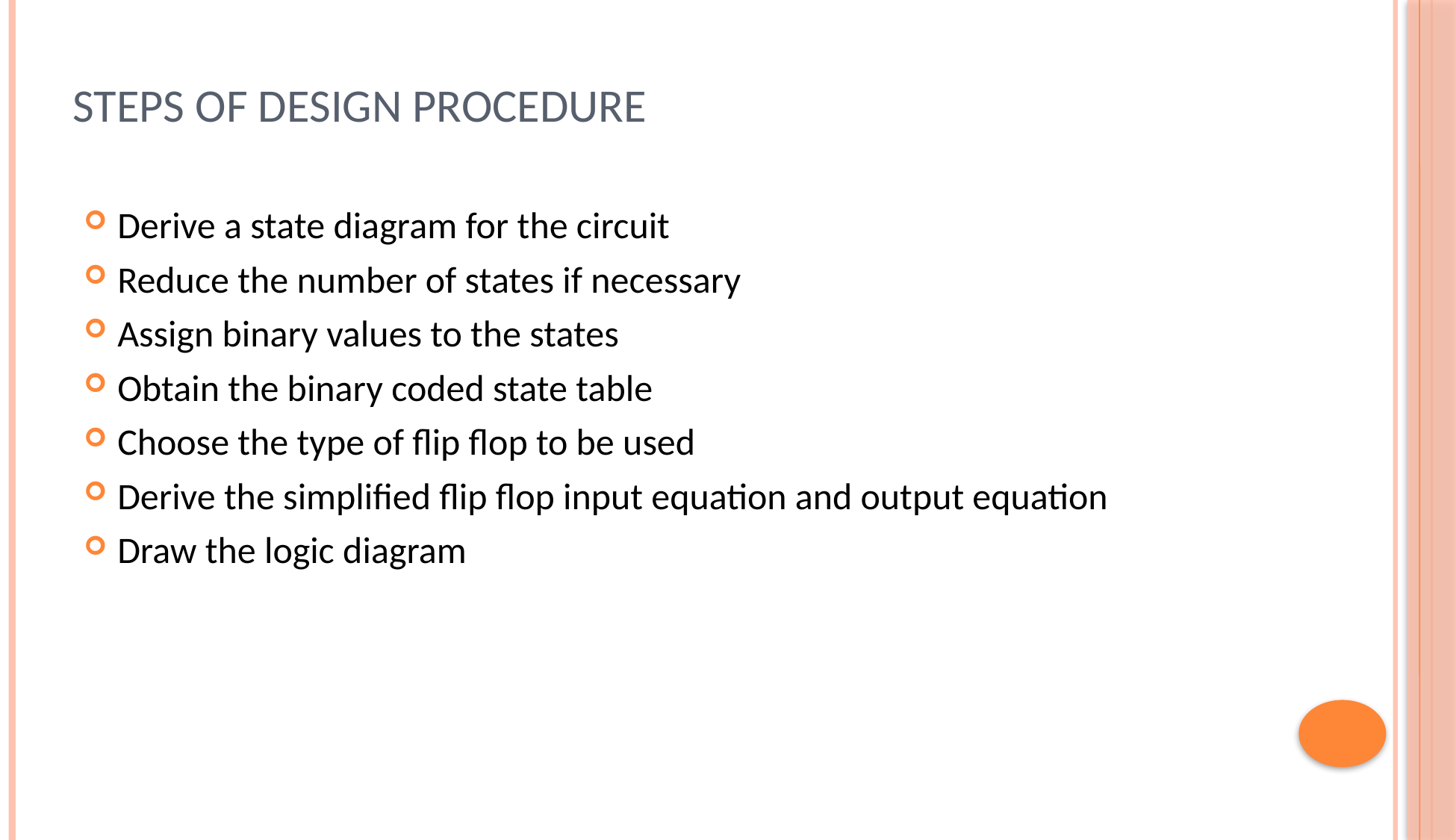

Steps of Design Procedure
Derive a state diagram for the circuit
Reduce the number of states if necessary
Assign binary values to the states
Obtain the binary coded state table
Choose the type of flip flop to be used
Derive the simplified flip flop input equation and output equation
Draw the logic diagram